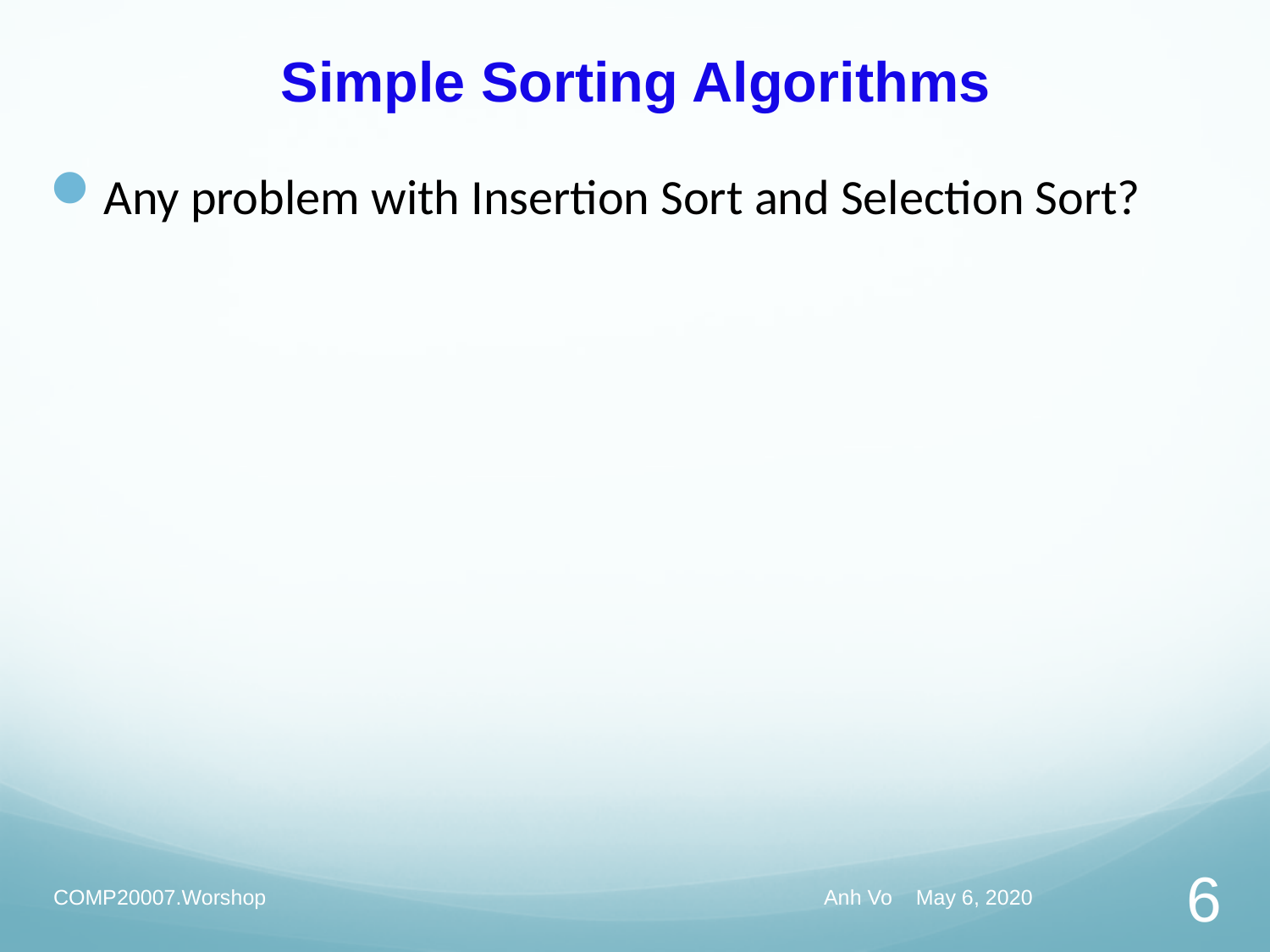

# Simple Sorting Algorithms
Any problem with Insertion Sort and Selection Sort?
COMP20007.Worshop
Anh Vo    May 6, 2020
6